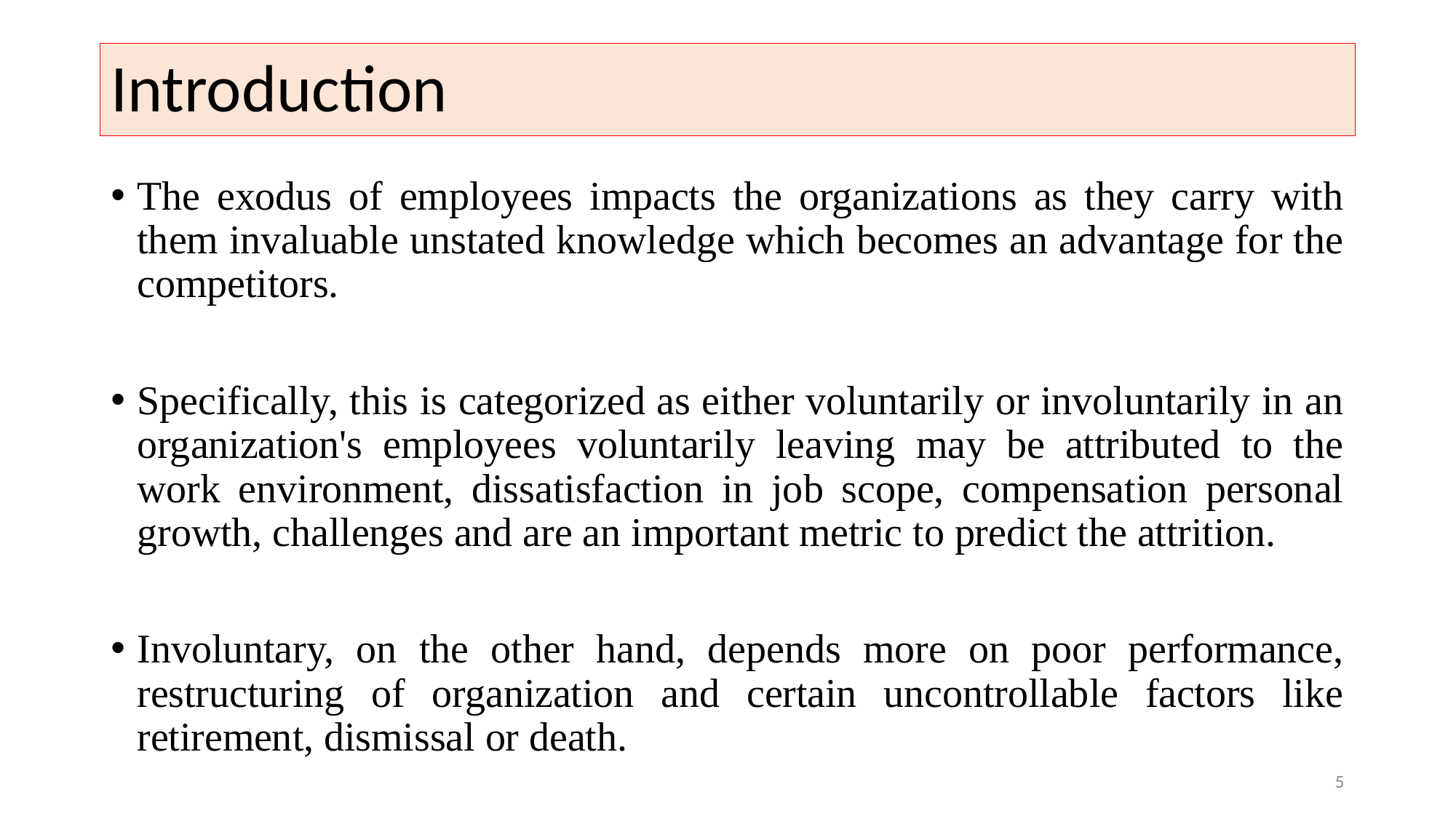

# Introduction
The exodus of employees impacts the organizations as they carry with them invaluable unstated knowledge which becomes an advantage for the competitors.

Specifically, this is categorized as either voluntarily or involuntarily in an organization's employees voluntarily leaving may be attributed to the work environment, dissatisfaction in job scope, compensation personal growth, challenges and are an important metric to predict the attrition.

Involuntary, on the other hand, depends more on poor performance, restructuring of organization and certain uncontrollable factors like retirement, dismissal or death.
5